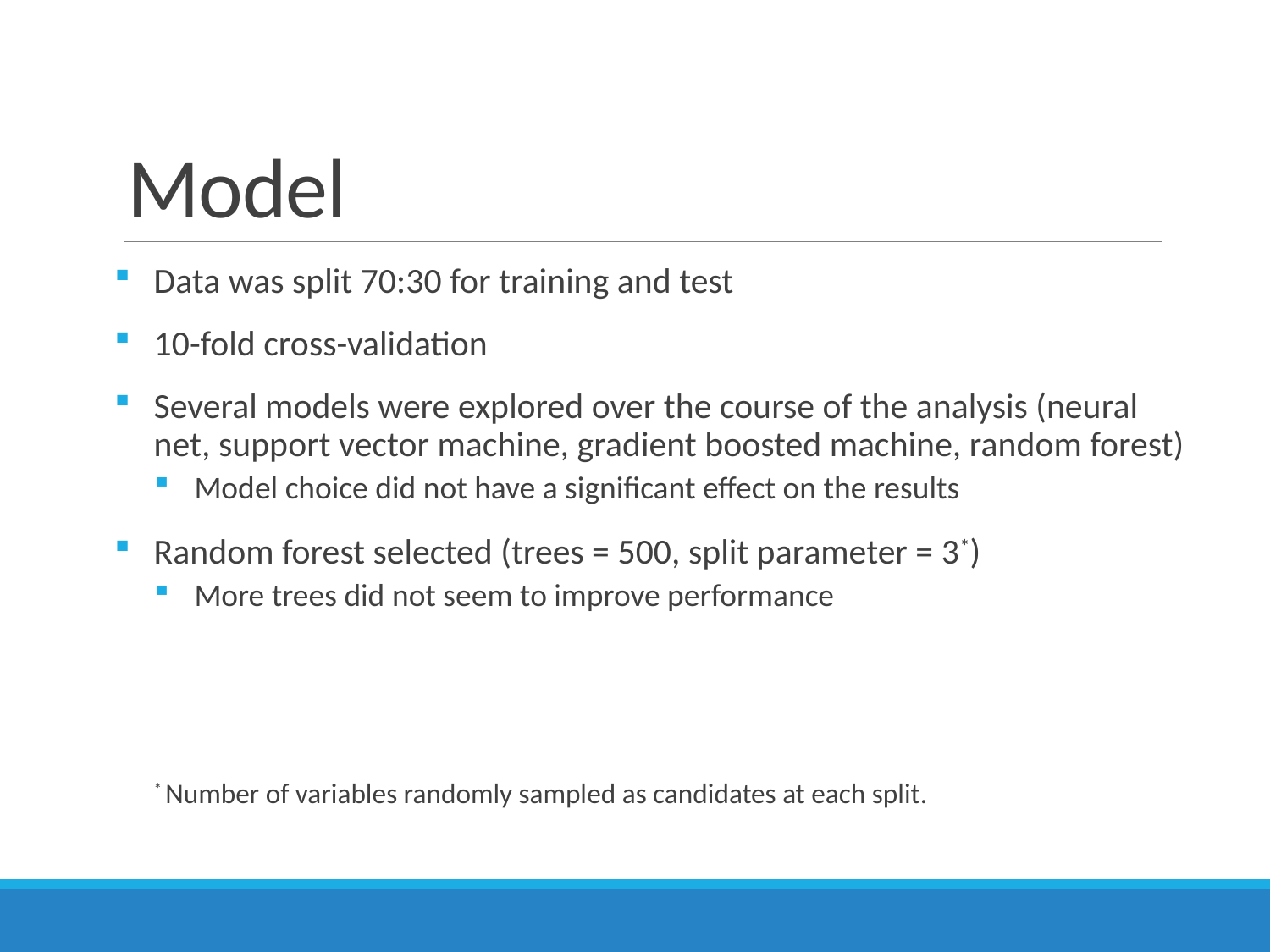

# Model
Data was split 70:30 for training and test
10-fold cross-validation
Several models were explored over the course of the analysis (neural net, support vector machine, gradient boosted machine, random forest)
Model choice did not have a significant effect on the results
Random forest selected (trees = 500, split parameter = 3*)
More trees did not seem to improve performance

* Number of variables randomly sampled as candidates at each split.